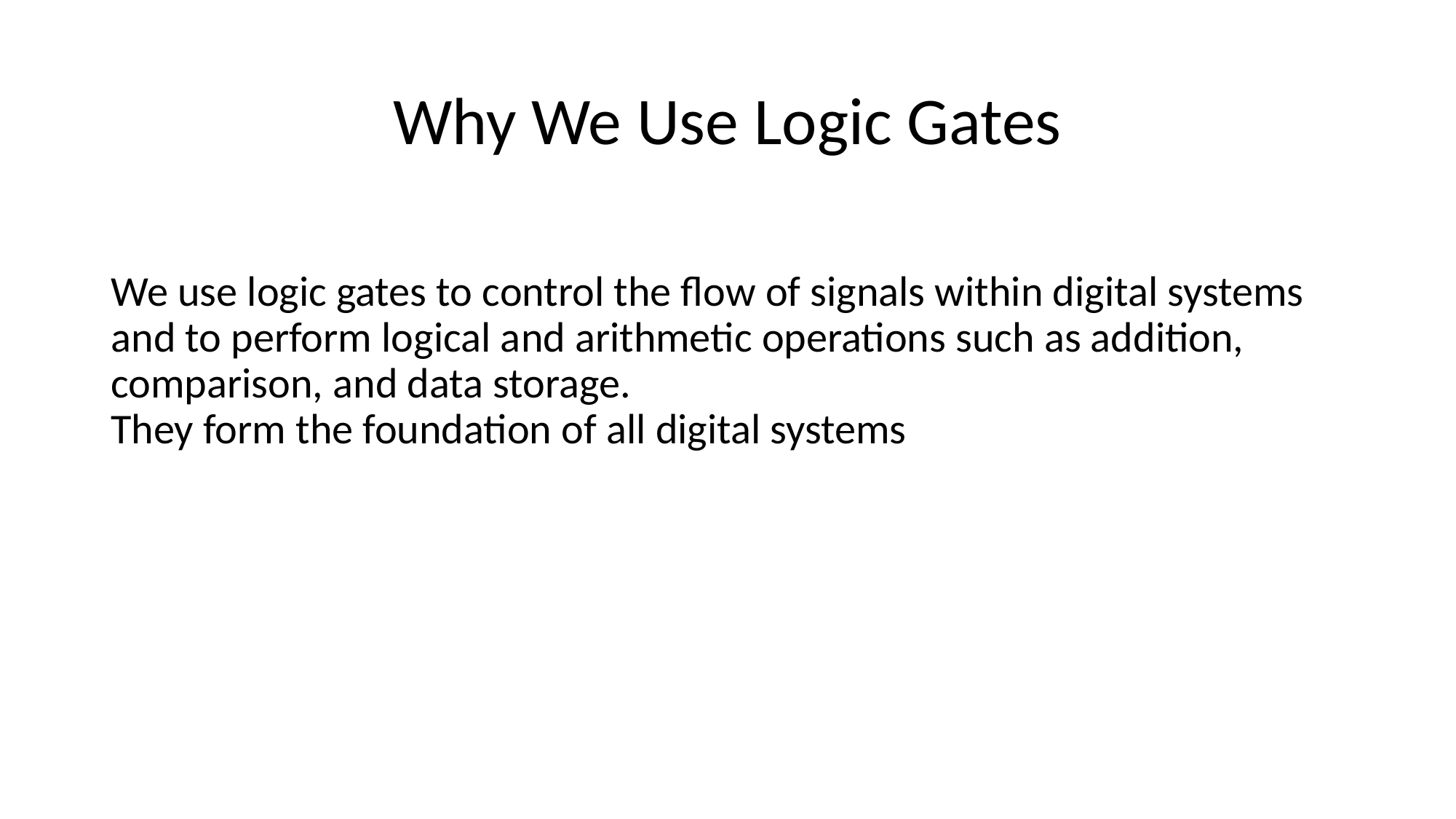

# Why We Use Logic Gates
We use logic gates to control the flow of signals within digital systems and to perform logical and arithmetic operations such as addition, comparison, and data storage.
They form the foundation of all digital systems